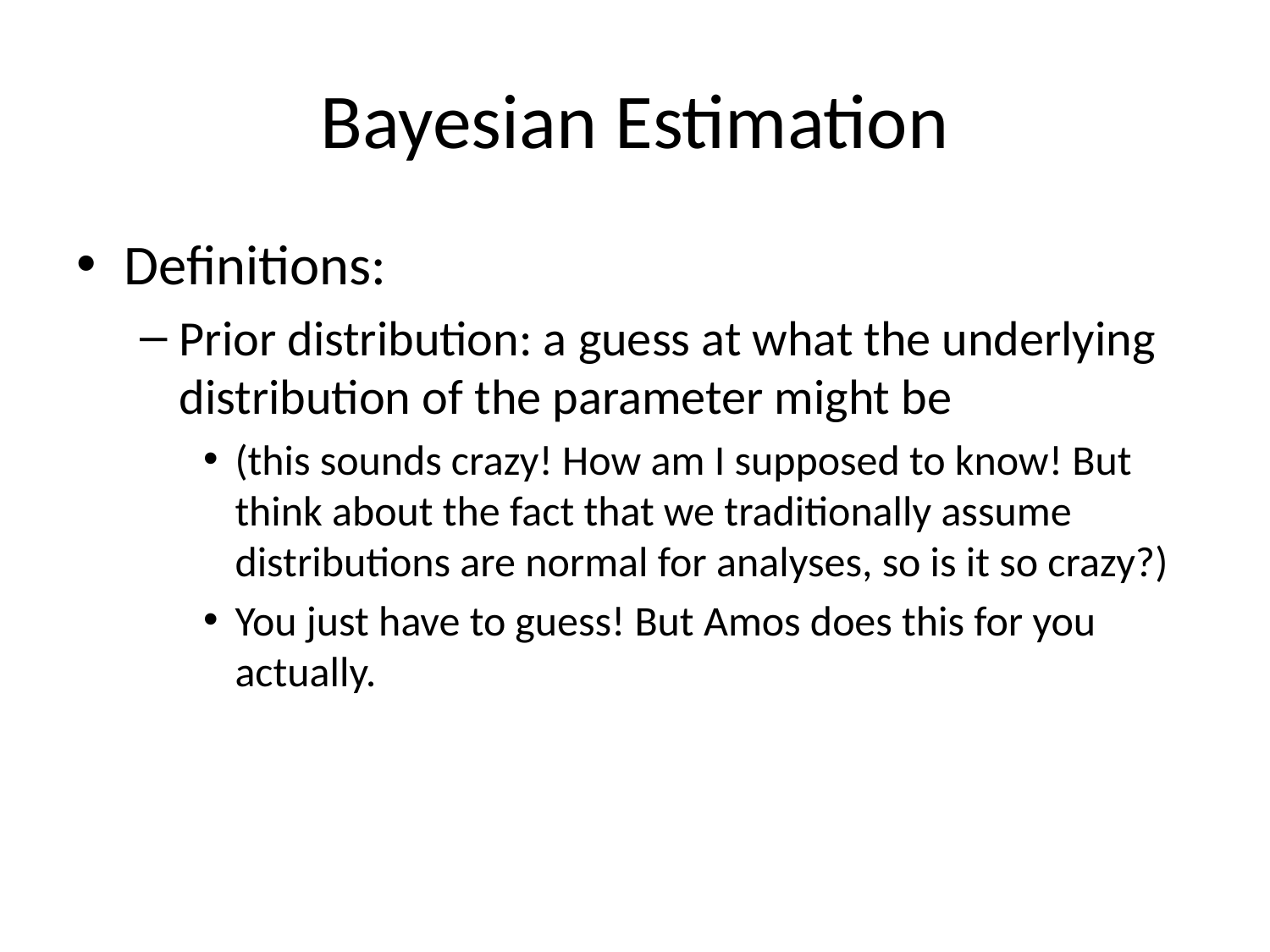

# Bayesian Estimation
Definitions:
Prior distribution: a guess at what the underlying distribution of the parameter might be
(this sounds crazy! How am I supposed to know! But think about the fact that we traditionally assume distributions are normal for analyses, so is it so crazy?)
You just have to guess! But Amos does this for you actually.